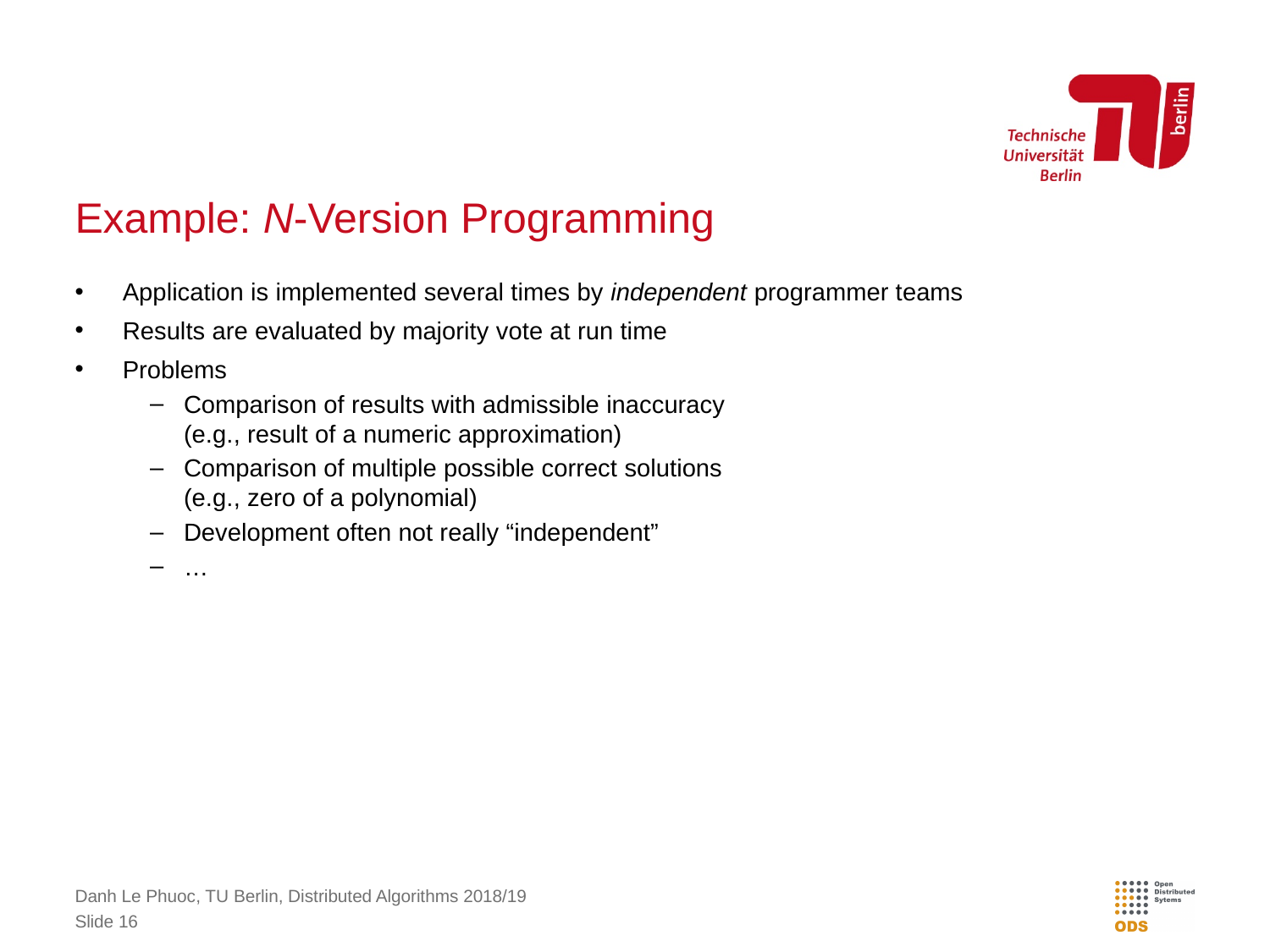

# Example: N-Version Programming
Application is implemented several times by independent programmer teams
Results are evaluated by majority vote at run time
Problems
Comparison of results with admissible inaccuracy
(e.g., result of a numeric approximation)
Comparison of multiple possible correct solutions
(e.g., zero of a polynomial)
Development often not really “independent”
…
Danh Le Phuoc, TU Berlin, Distributed Algorithms 2018/19
Slide 16